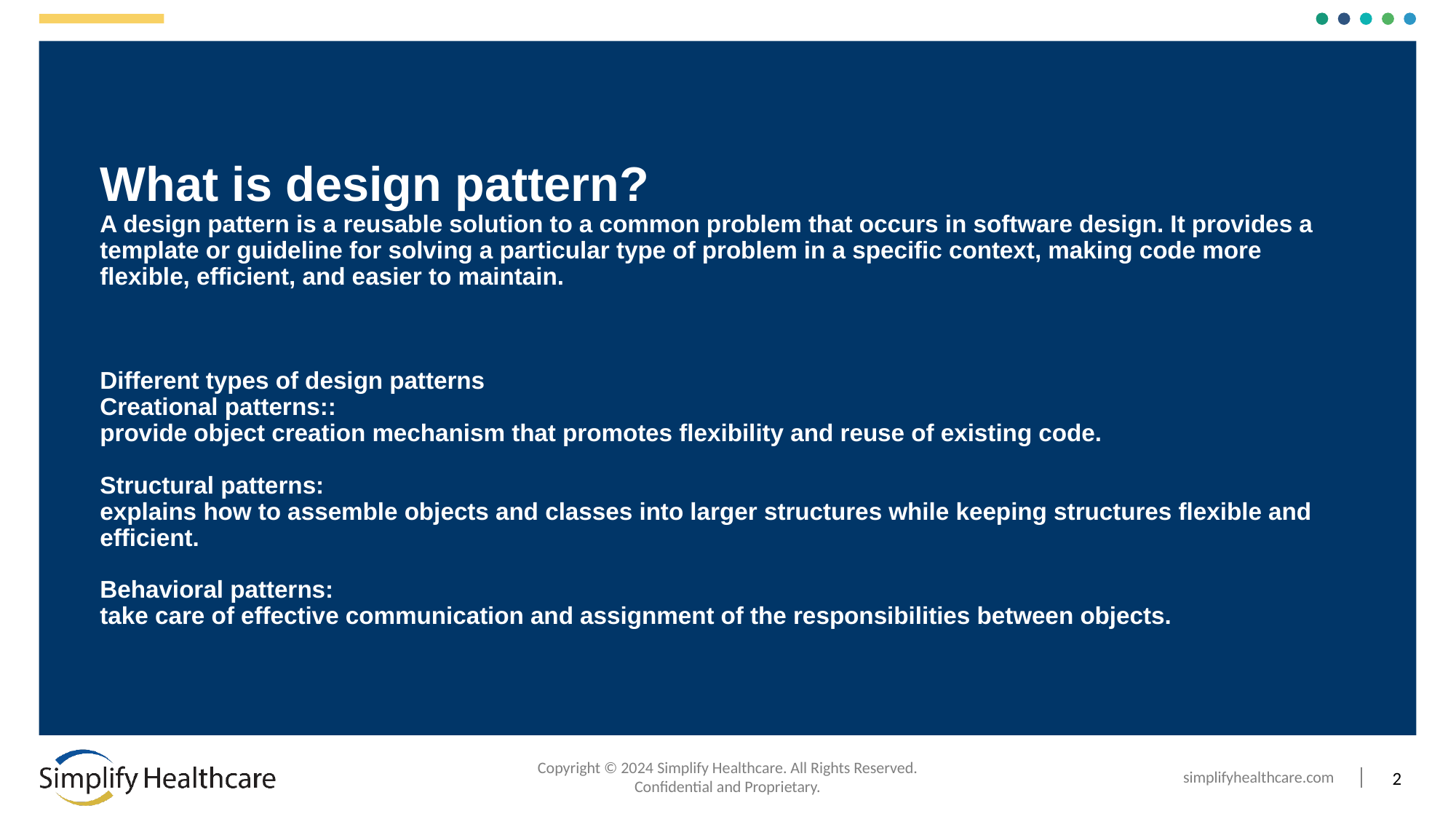

# What is design pattern? A design pattern is a reusable solution to a common problem that occurs in software design. It provides a template or guideline for solving a particular type of problem in a specific context, making code more flexible, efficient, and easier to maintain. Different types of design patterns Creational patterns:: provide object creation mechanism that promotes flexibility and reuse of existing code. Structural patterns: explains how to assemble objects and classes into larger structures while keeping structures flexible and efficient. Behavioral patterns: take care of effective communication and assignment of the responsibilities between objects.